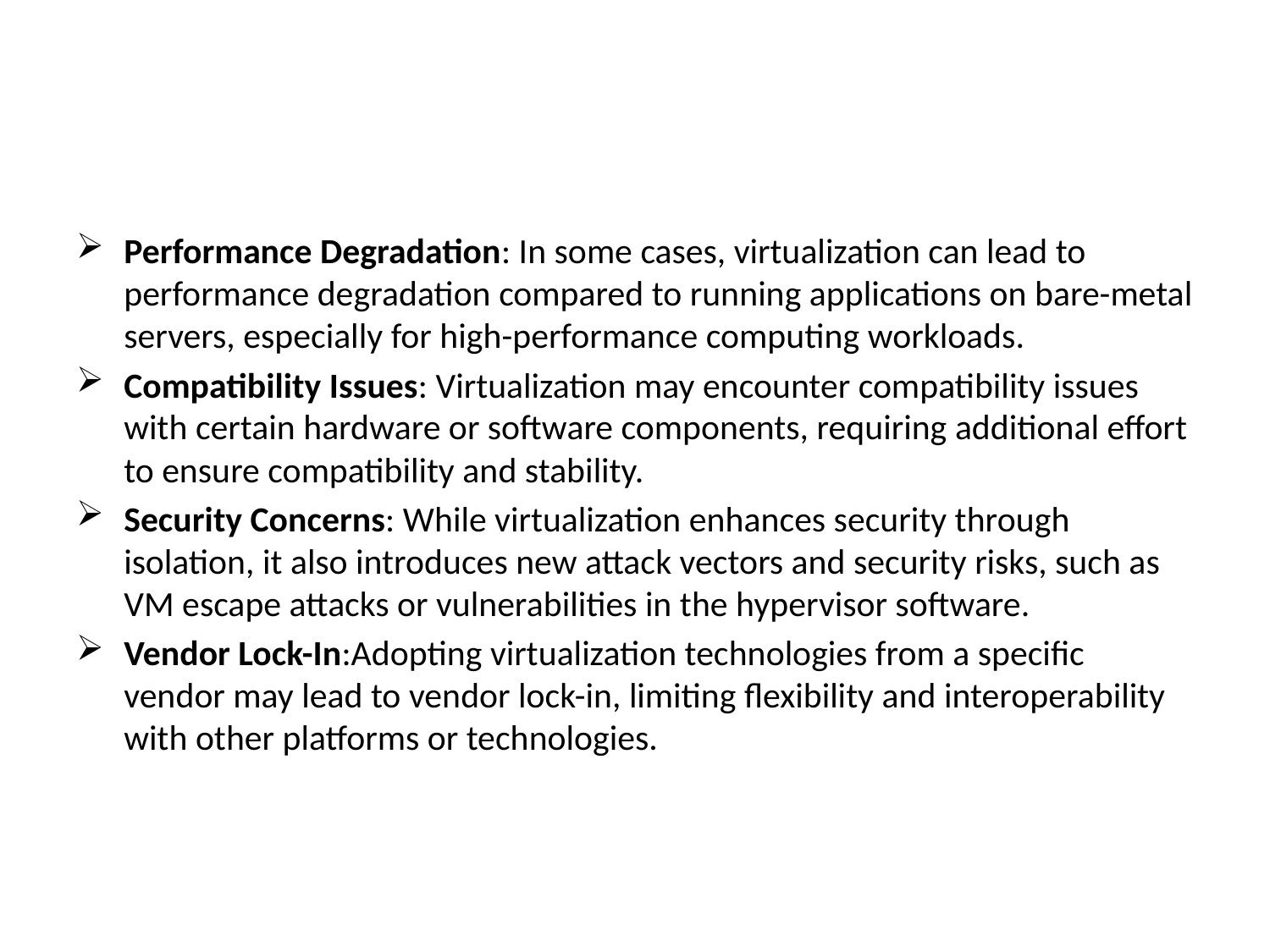

#
Performance Degradation: In some cases, virtualization can lead to performance degradation compared to running applications on bare-metal servers, especially for high-performance computing workloads.
Compatibility Issues: Virtualization may encounter compatibility issues with certain hardware or software components, requiring additional effort to ensure compatibility and stability.
Security Concerns: While virtualization enhances security through isolation, it also introduces new attack vectors and security risks, such as VM escape attacks or vulnerabilities in the hypervisor software.
Vendor Lock-In:Adopting virtualization technologies from a specific vendor may lead to vendor lock-in, limiting flexibility and interoperability with other platforms or technologies.